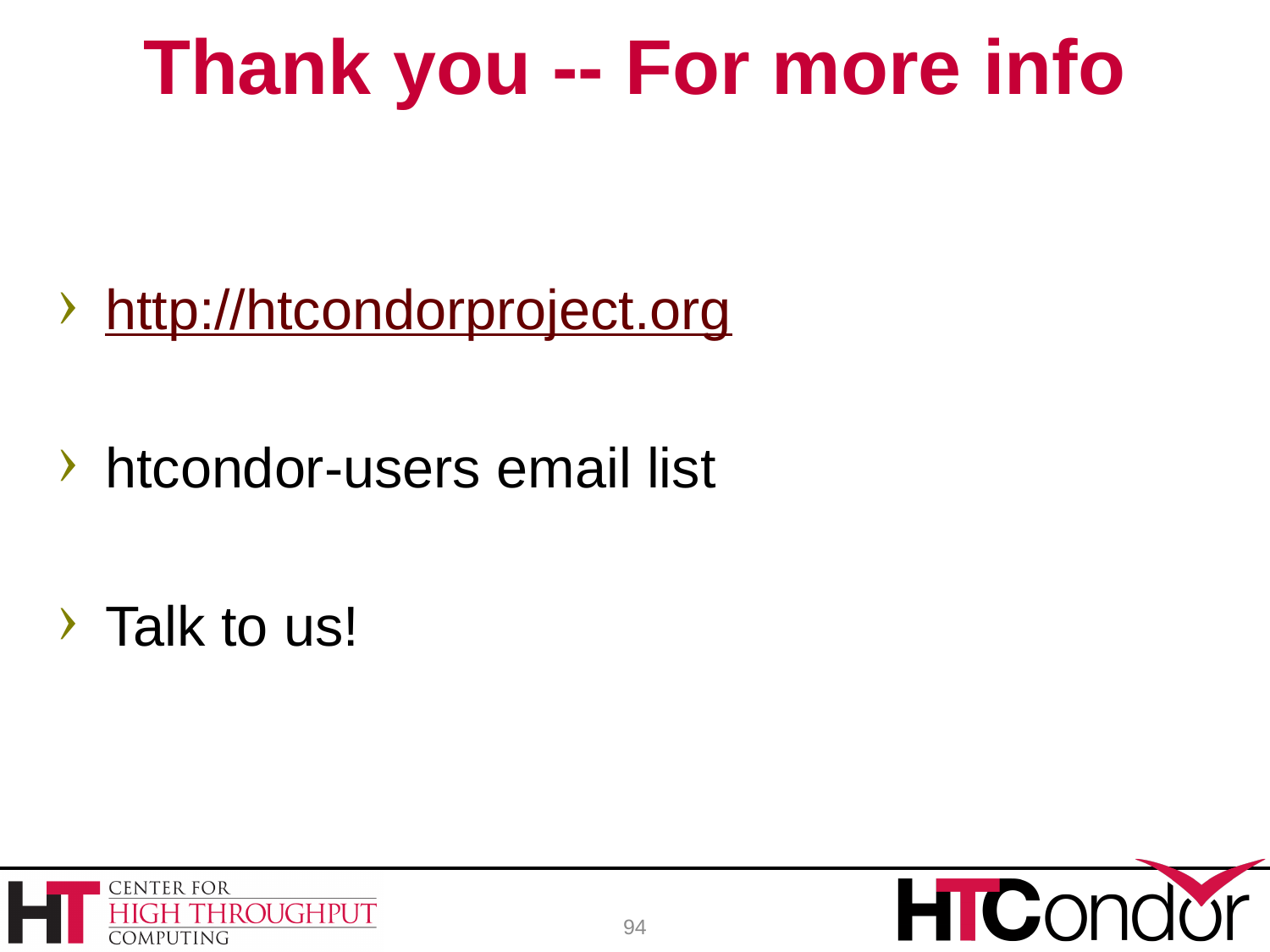

# Thank you -- For more info

http://htcondorproject.org

htcondor-users email list

Talk to us!
94